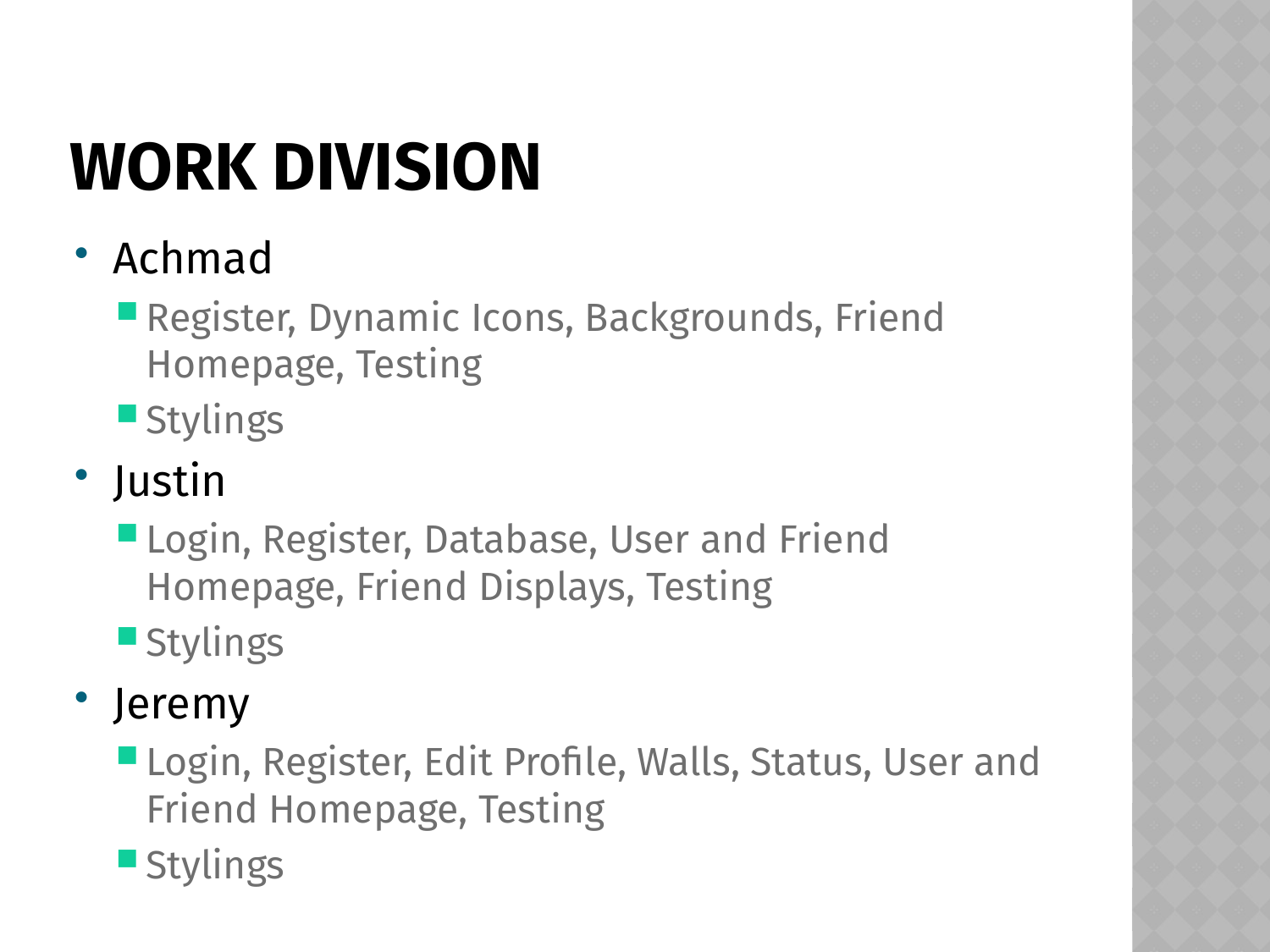

# Work division
Achmad
Register, Dynamic Icons, Backgrounds, Friend Homepage, Testing
Stylings
Justin
Login, Register, Database, User and Friend Homepage, Friend Displays, Testing
Stylings
Jeremy
Login, Register, Edit Profile, Walls, Status, User and Friend Homepage, Testing
Stylings